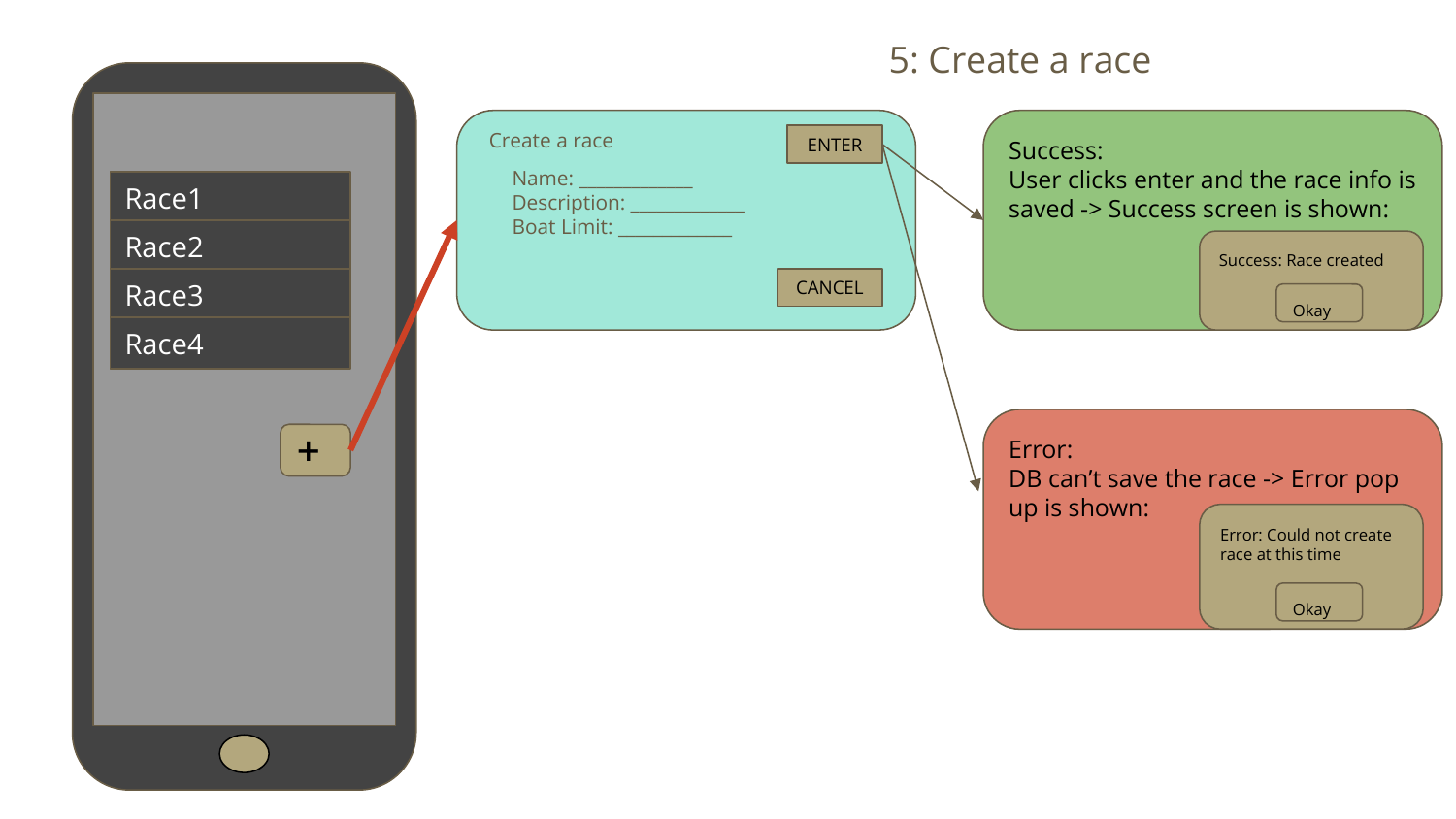

5: Create a race

Success:
User clicks enter and the race info is saved -> Success screen is shown:
Create a race
ENTER
Name: _____________
Description: _____________
Boat Limit: _____________
Race1
Race2
Success: Race created
Race3
CANCEL
Okay
Race4
Error:
DB can’t save the race -> Error pop up is shown:
➕
Error: Could not create race at this time
Okay